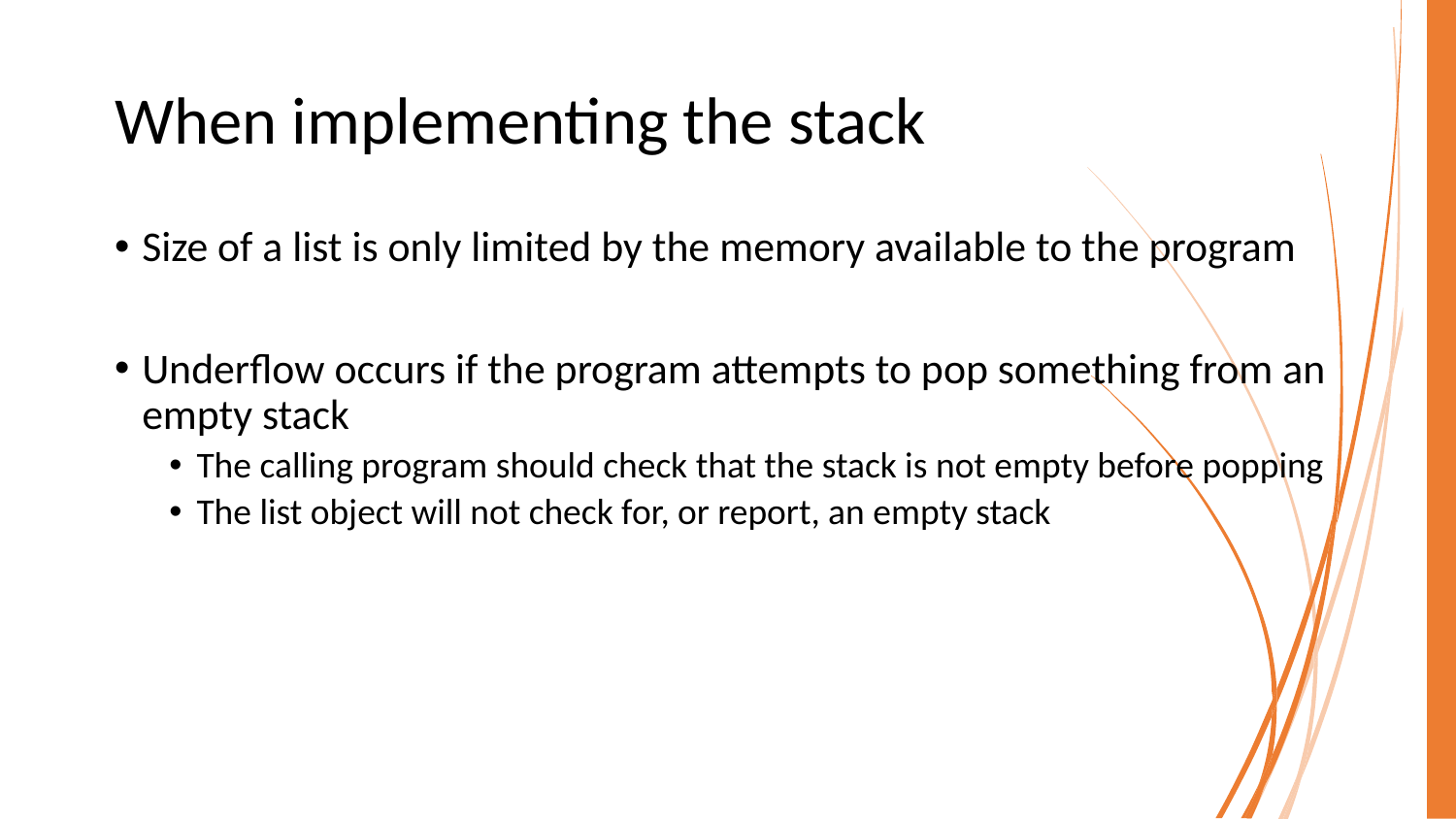

# When implementing the stack
Size of a list is only limited by the memory available to the program

Underflow occurs if the program attempts to pop something from an empty stack
The calling program should check that the stack is not empty before popping
The list object will not check for, or report, an empty stack